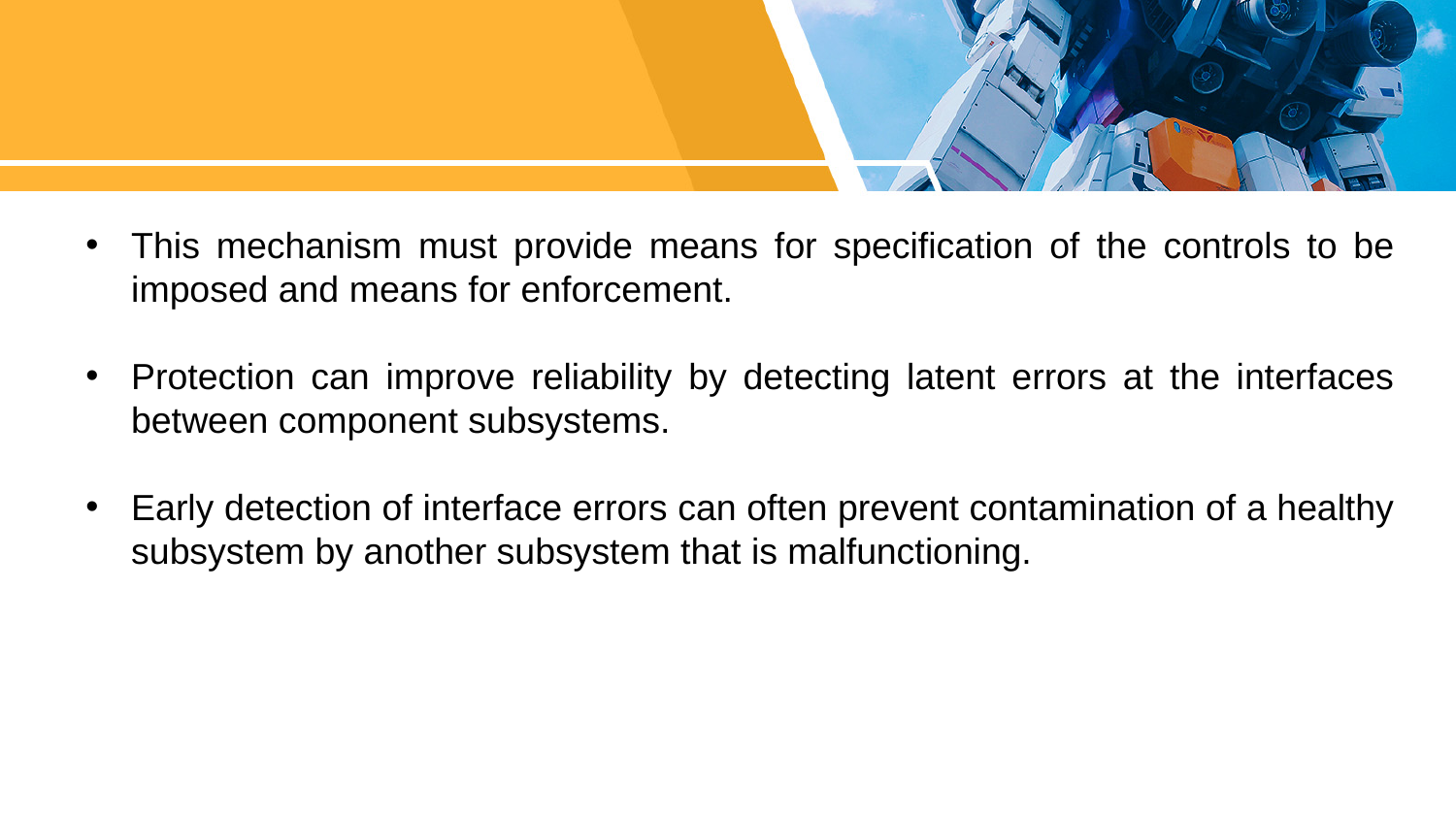

This mechanism must provide means for specification of the controls to be imposed and means for enforcement.

Protection can improve reliability by detecting latent errors at the interfaces between component subsystems.

Early detection of interface errors can often prevent contamination of a healthy subsystem by another subsystem that is malfunctioning.